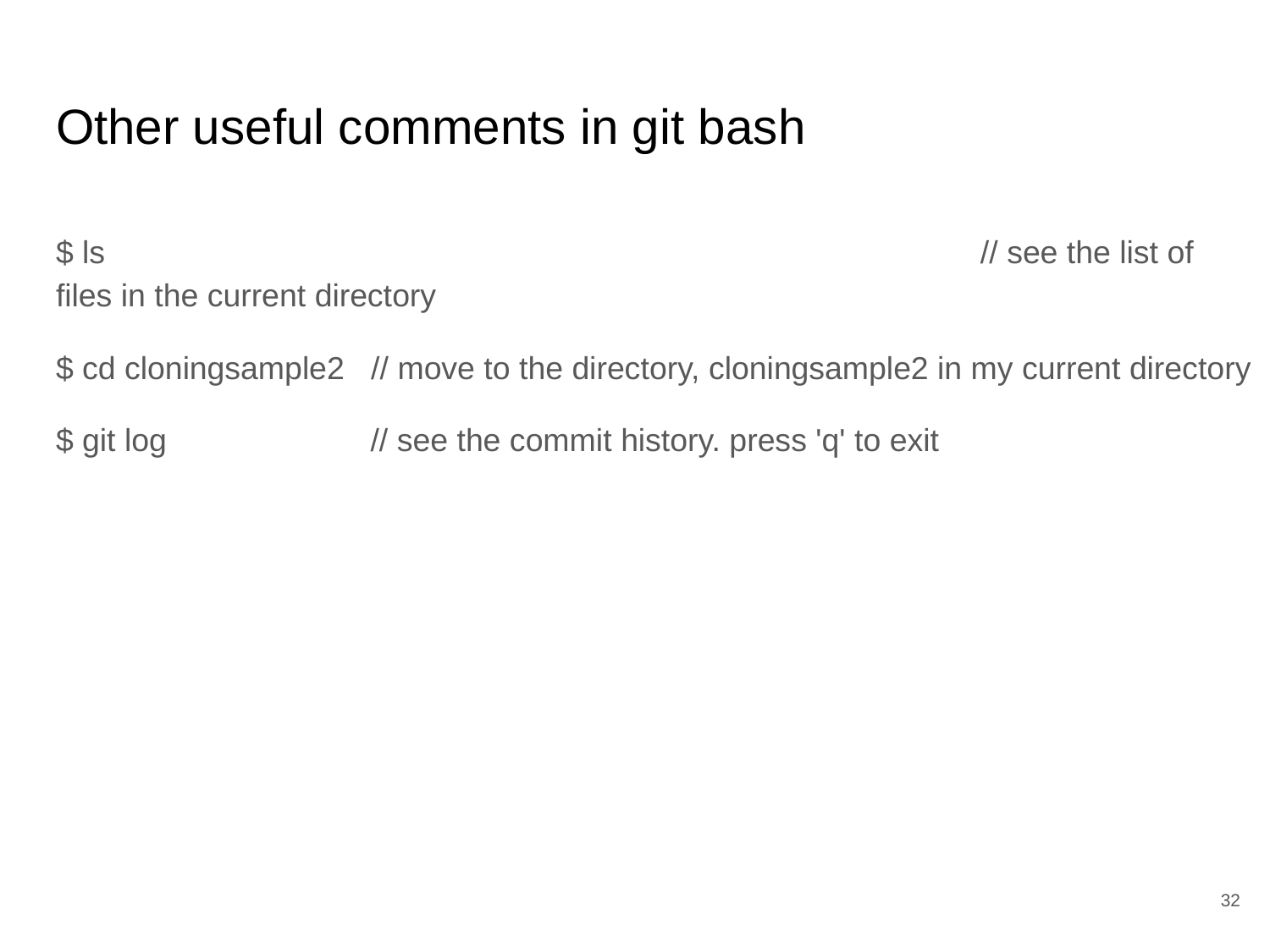

# Other useful comments in git bash
$ ls							    // see the list of files in the current directory
$ cd cloningsample2   // move to the directory, cloningsample2 in my current directory
$ git log                       // see the commit history. press 'q' to exit
32